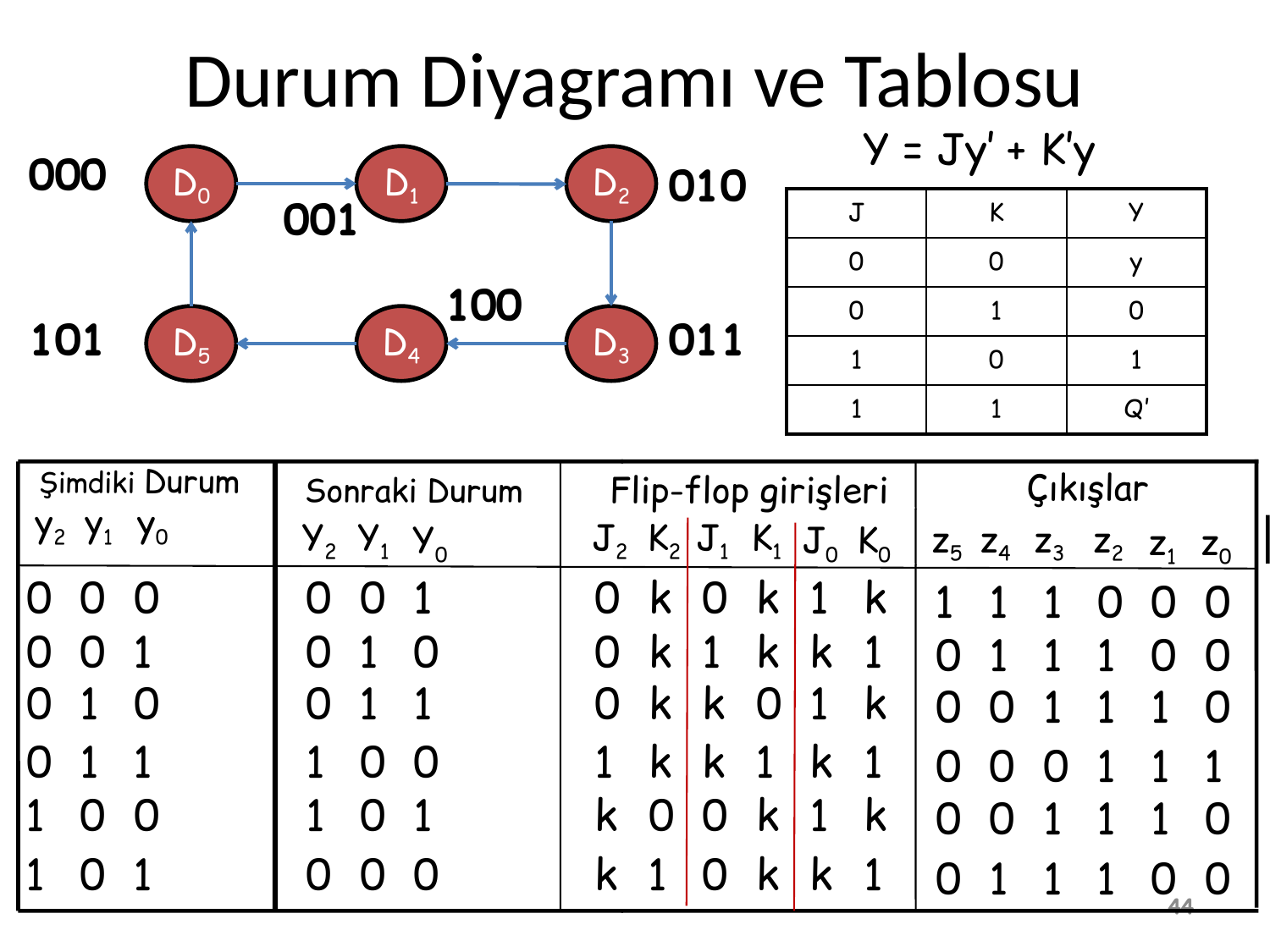

# Durum Diyagramı ve Tablosu
Y = Jy’ + K’y
000
010
001
100
101
011
D0
D1
D2
| J | K | Y |
| --- | --- | --- |
| 0 | 0 | y |
| 0 | 1 | 0 |
| 1 | 0 | 1 |
| 1 | 1 | Q’ |
D5
D4
D3
Çıkışlar
Şimdiki Durum

Flip-flop girişleri

Sonraki Durum
y2
y1
y0
Y2
Y1
J2
K2
J1
K1

z5
z4
z3
z2
Y0
J0
K0
z1
z0
0
0
0
0
0
1
0
k
0
k
1
k

1
1
1
0
0
0
0
0
1
0
1
0
0
k
1
k
k
1
0
1
1
1
0
0
0
1
0
0
1
1
0
k
k
0
1
k
0
0
1
1
1
0
0
1
1
1
0
0
1
k
k
1
k
1
0
0
0
1
1
1
1
0
0
1
0
1
k
0
0
k
1
k
0
0
1
1
1
0
1
0
1
0
0
0
k
1
0
k
k
1
0
1
1
1
0
0

44